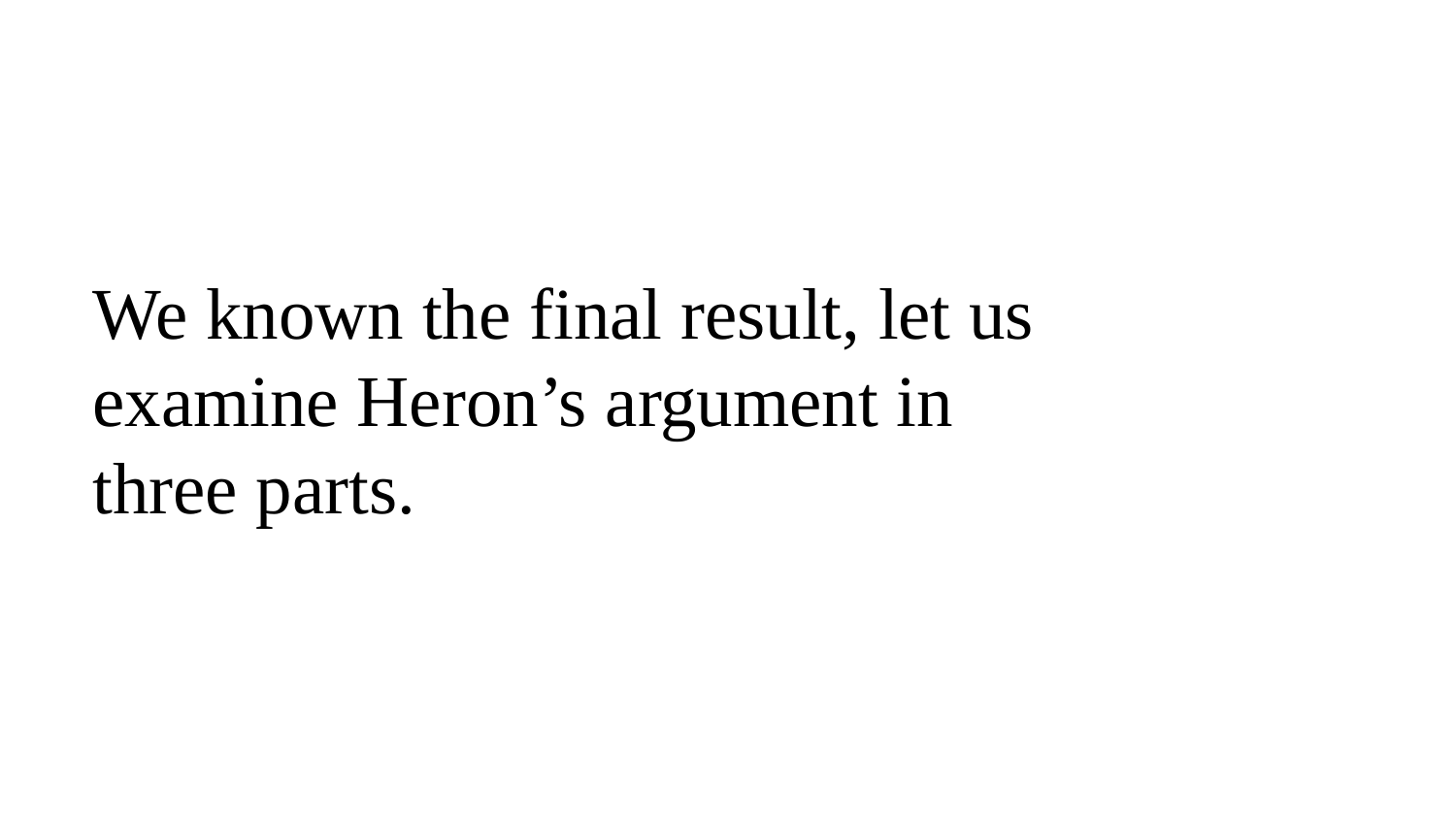

# We known the final result, let us examine Heron’s argument in three parts.